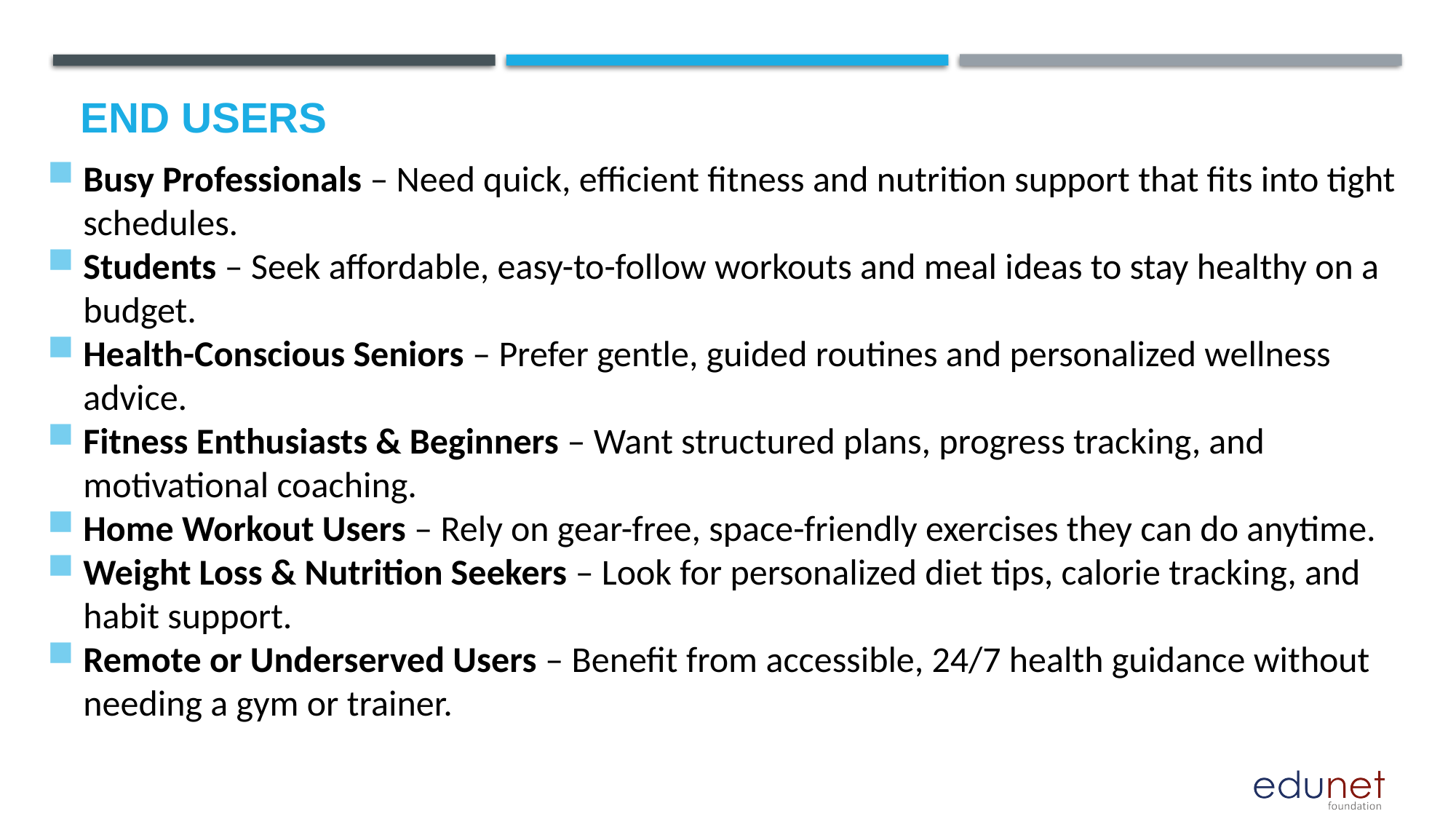

# End users
Busy Professionals – Need quick, efficient fitness and nutrition support that fits into tight schedules.
Students – Seek affordable, easy-to-follow workouts and meal ideas to stay healthy on a budget.
Health-Conscious Seniors – Prefer gentle, guided routines and personalized wellness advice.
Fitness Enthusiasts & Beginners – Want structured plans, progress tracking, and motivational coaching.
Home Workout Users – Rely on gear-free, space-friendly exercises they can do anytime.
Weight Loss & Nutrition Seekers – Look for personalized diet tips, calorie tracking, and habit support.
Remote or Underserved Users – Benefit from accessible, 24/7 health guidance without needing a gym or trainer.